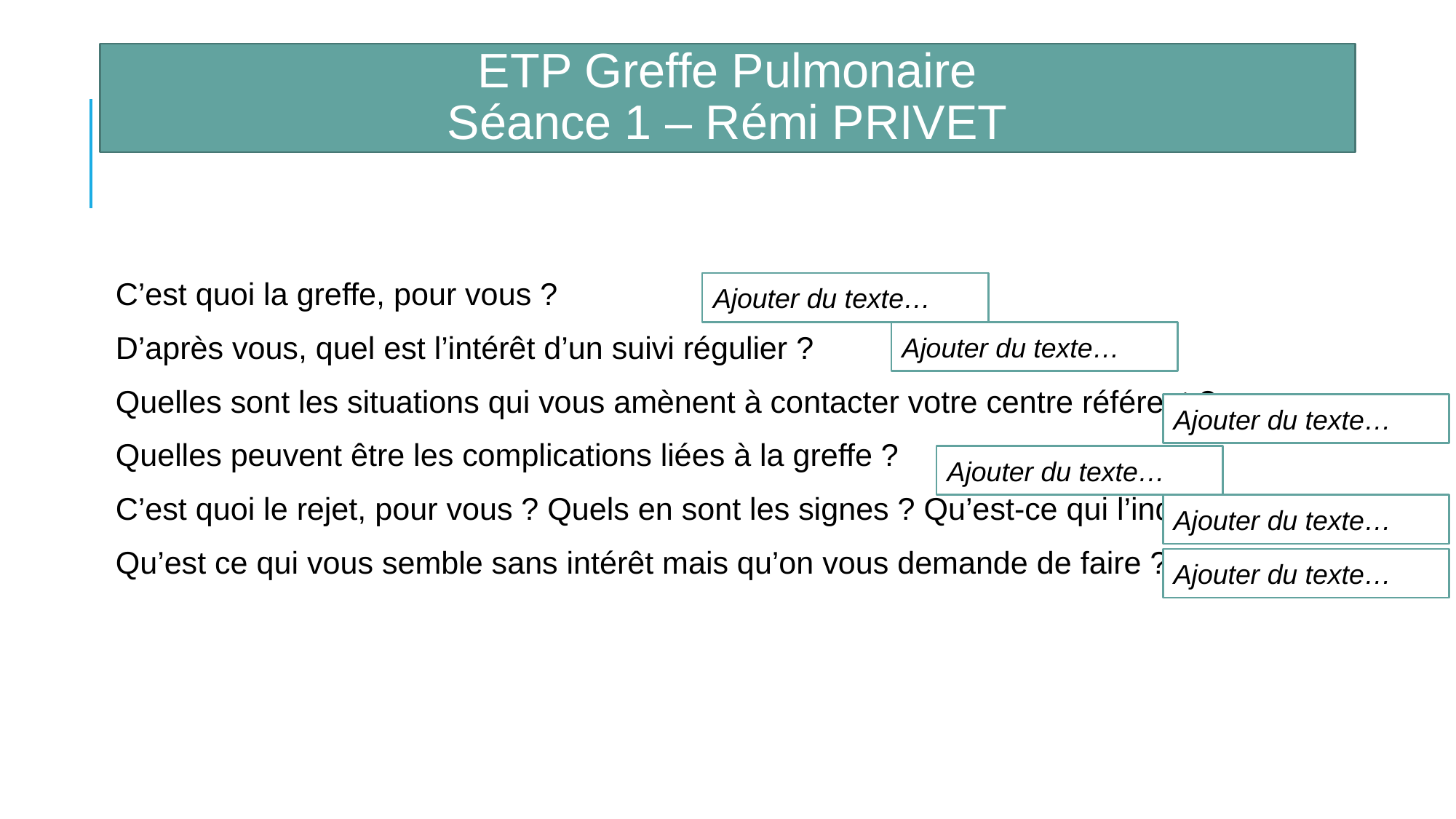

ETP Greffe Pulmonaire
Séance 1 – Rémi PRIVET
C’est quoi la greffe, pour vous ?
D’après vous, quel est l’intérêt d’un suivi régulier ?
Quelles sont les situations qui vous amènent à contacter votre centre référent ?
Quelles peuvent être les complications liées à la greffe ?
C’est quoi le rejet, pour vous ? Quels en sont les signes ? Qu’est-ce qui l’induit ?
Qu’est ce qui vous semble sans intérêt mais qu’on vous demande de faire ?
Ajouter du texte…
Ajouter du texte…
Ajouter du texte…
Ajouter du texte…
Ajouter du texte…
Ajouter du texte…